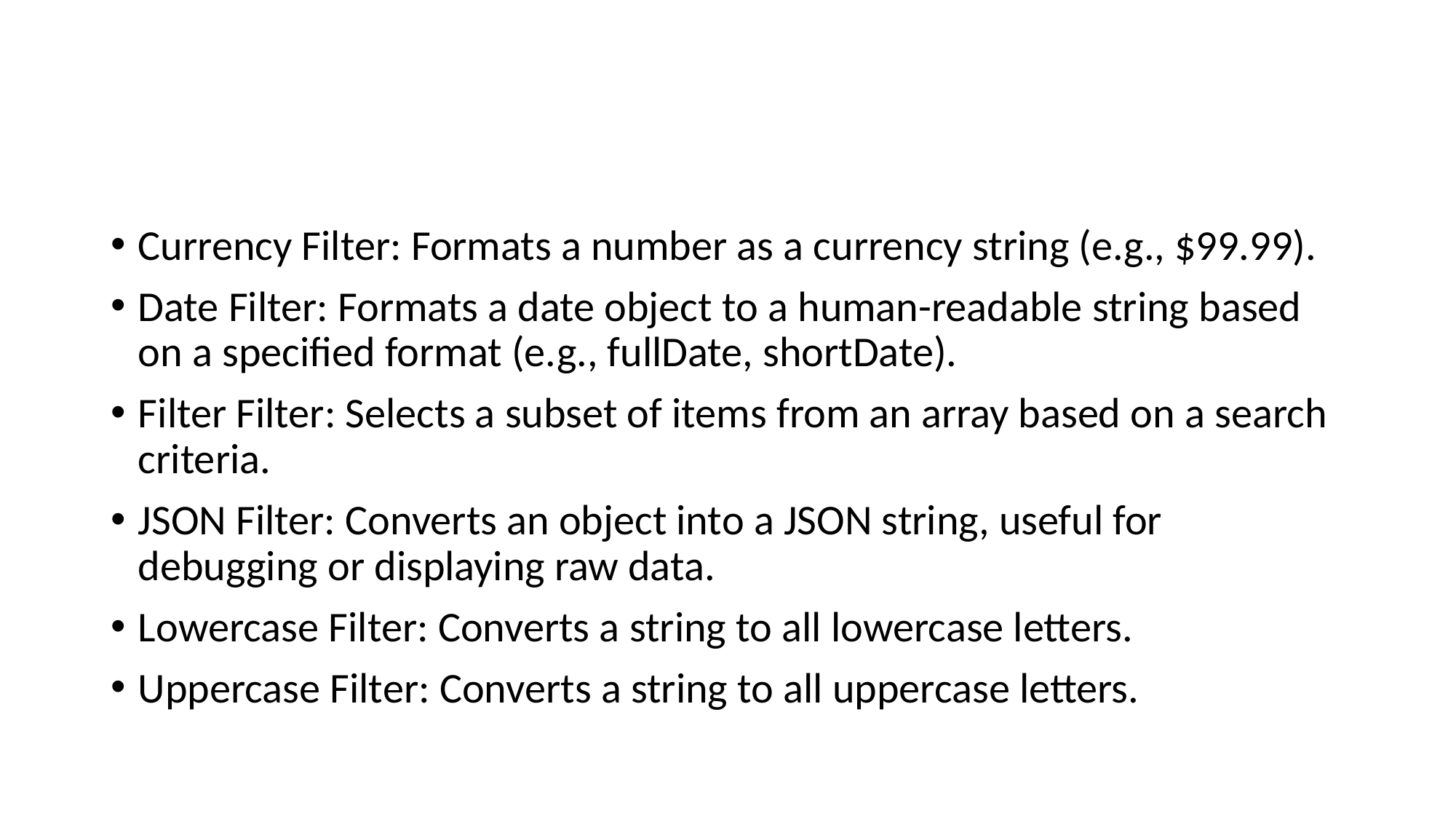

#
Currency Filter: Formats a number as a currency string (e.g., $99.99).
Date Filter: Formats a date object to a human-readable string based on a specified format (e.g., fullDate, shortDate).
Filter Filter: Selects a subset of items from an array based on a search criteria.
JSON Filter: Converts an object into a JSON string, useful for debugging or displaying raw data.
Lowercase Filter: Converts a string to all lowercase letters.
Uppercase Filter: Converts a string to all uppercase letters.